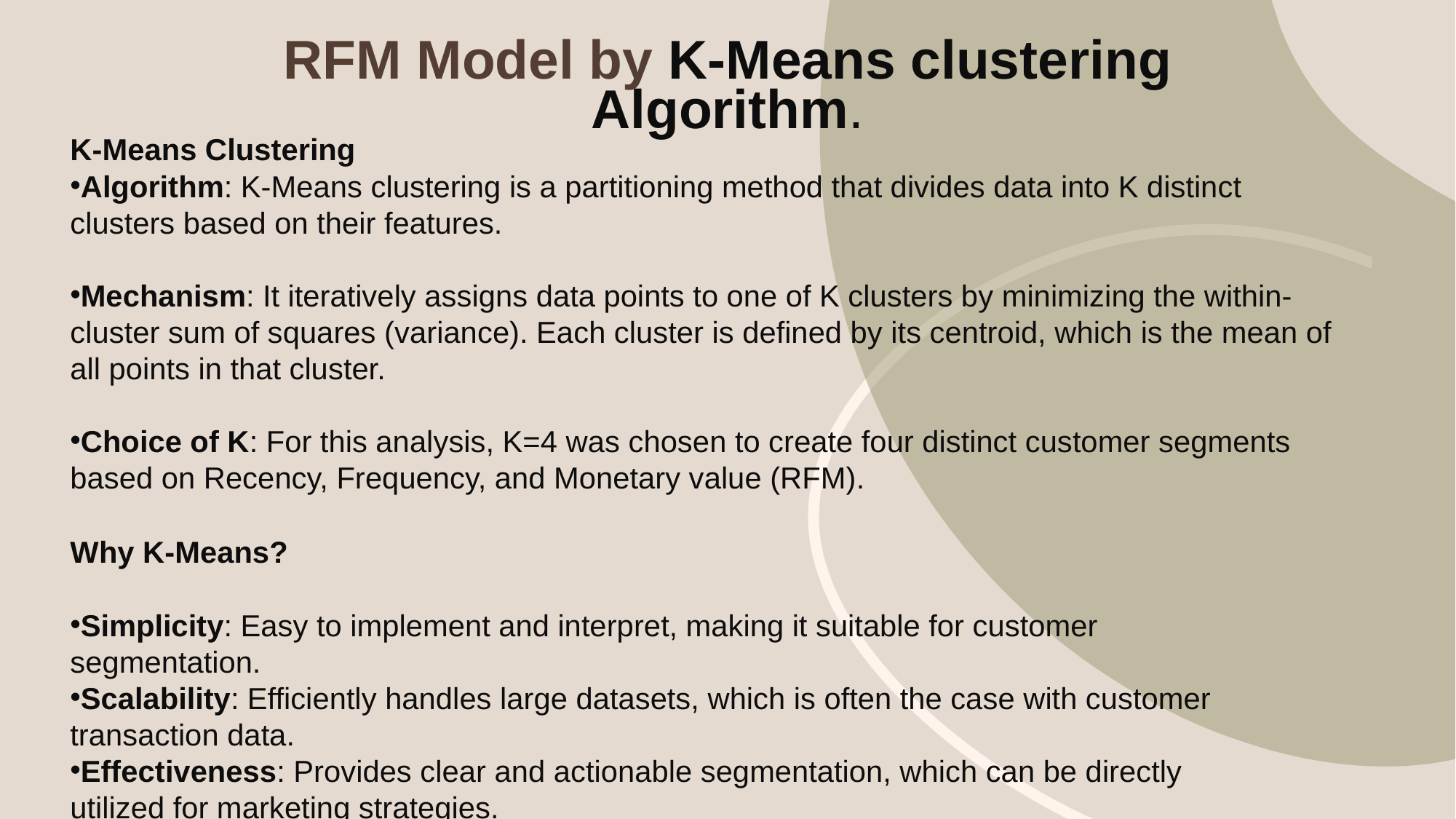

# RFM Model by K-Means clustering Algorithm.
K-Means Clustering
Algorithm: K-Means clustering is a partitioning method that divides data into K distinct clusters based on their features.

Mechanism: It iteratively assigns data points to one of K clusters by minimizing the within-cluster sum of squares (variance). Each cluster is defined by its centroid, which is the mean of all points in that cluster.

Choice of K: For this analysis, K=4 was chosen to create four distinct customer segments based on Recency, Frequency, and Monetary value (RFM).
Why K-Means?

Simplicity: Easy to implement and interpret, making it suitable for customer segmentation.
Scalability: Efficiently handles large datasets, which is often the case with customer transaction data.
Effectiveness: Provides clear and actionable segmentation, which can be directly utilized for marketing strategies.